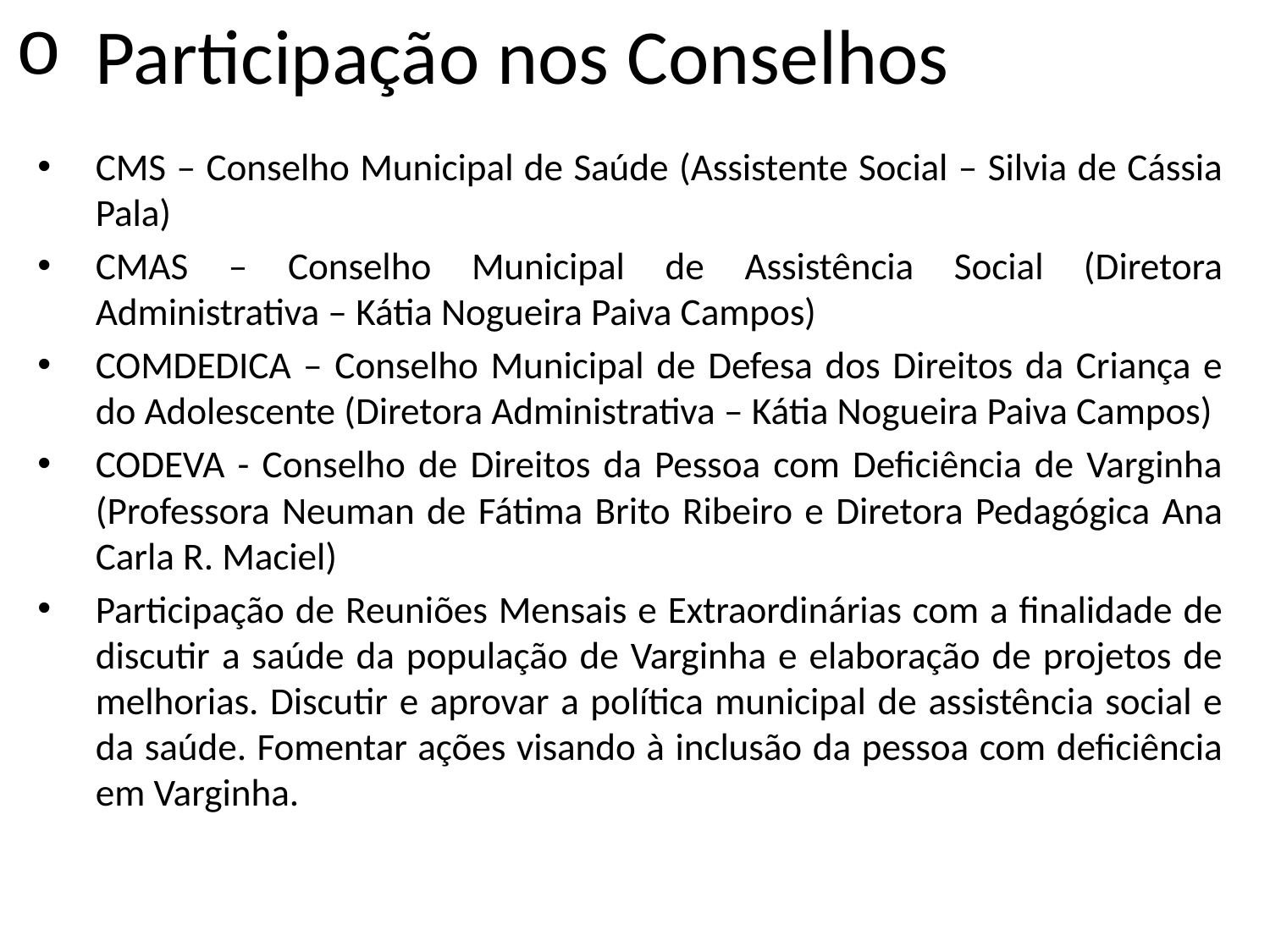

# Participação nos Conselhos
CMS – Conselho Municipal de Saúde (Assistente Social – Silvia de Cássia Pala)
CMAS – Conselho Municipal de Assistência Social (Diretora Administrativa – Kátia Nogueira Paiva Campos)
COMDEDICA – Conselho Municipal de Defesa dos Direitos da Criança e do Adolescente (Diretora Administrativa – Kátia Nogueira Paiva Campos)
CODEVA - Conselho de Direitos da Pessoa com Deficiência de Varginha (Professora Neuman de Fátima Brito Ribeiro e Diretora Pedagógica Ana Carla R. Maciel)
Participação de Reuniões Mensais e Extraordinárias com a finalidade de discutir a saúde da população de Varginha e elaboração de projetos de melhorias. Discutir e aprovar a política municipal de assistência social e da saúde. Fomentar ações visando à inclusão da pessoa com deficiência em Varginha.